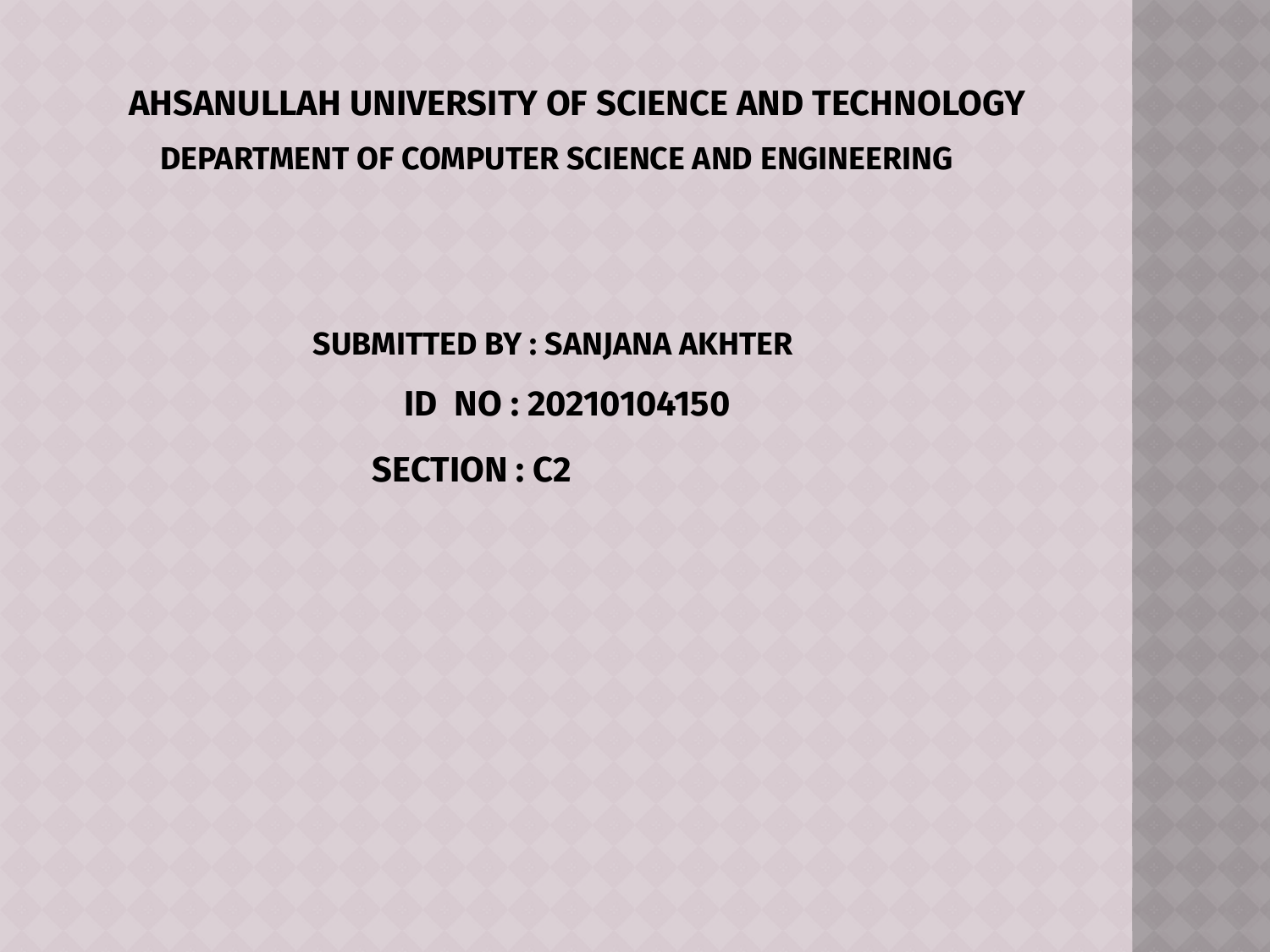

AHSANULLAH UNIVERSITY OF SCIENCE AND TECHNOLOGY
DEPARTMENT OF COMPUTER SCIENCE AND ENGINEERING
SUBMITTED BY : SANJANA AKHTER
ID  NO : 20210104150

SECTION : C2